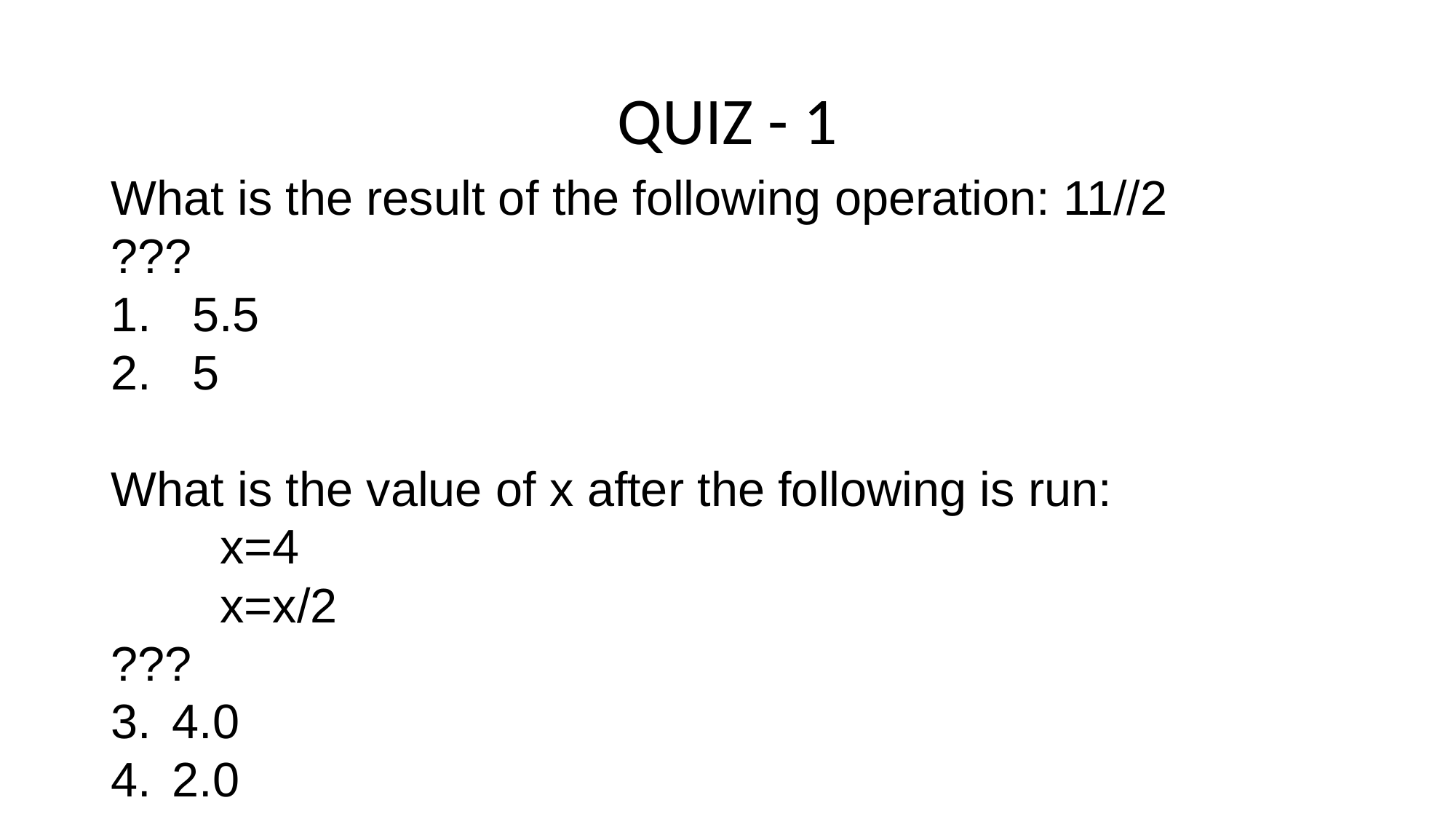

# QUIZ - 1
What is the result of the following operation: 11//2
???
   5.5
   5

What is the value of x after the following is run:
	x=4
	x=x/2
???
4.0
2.0